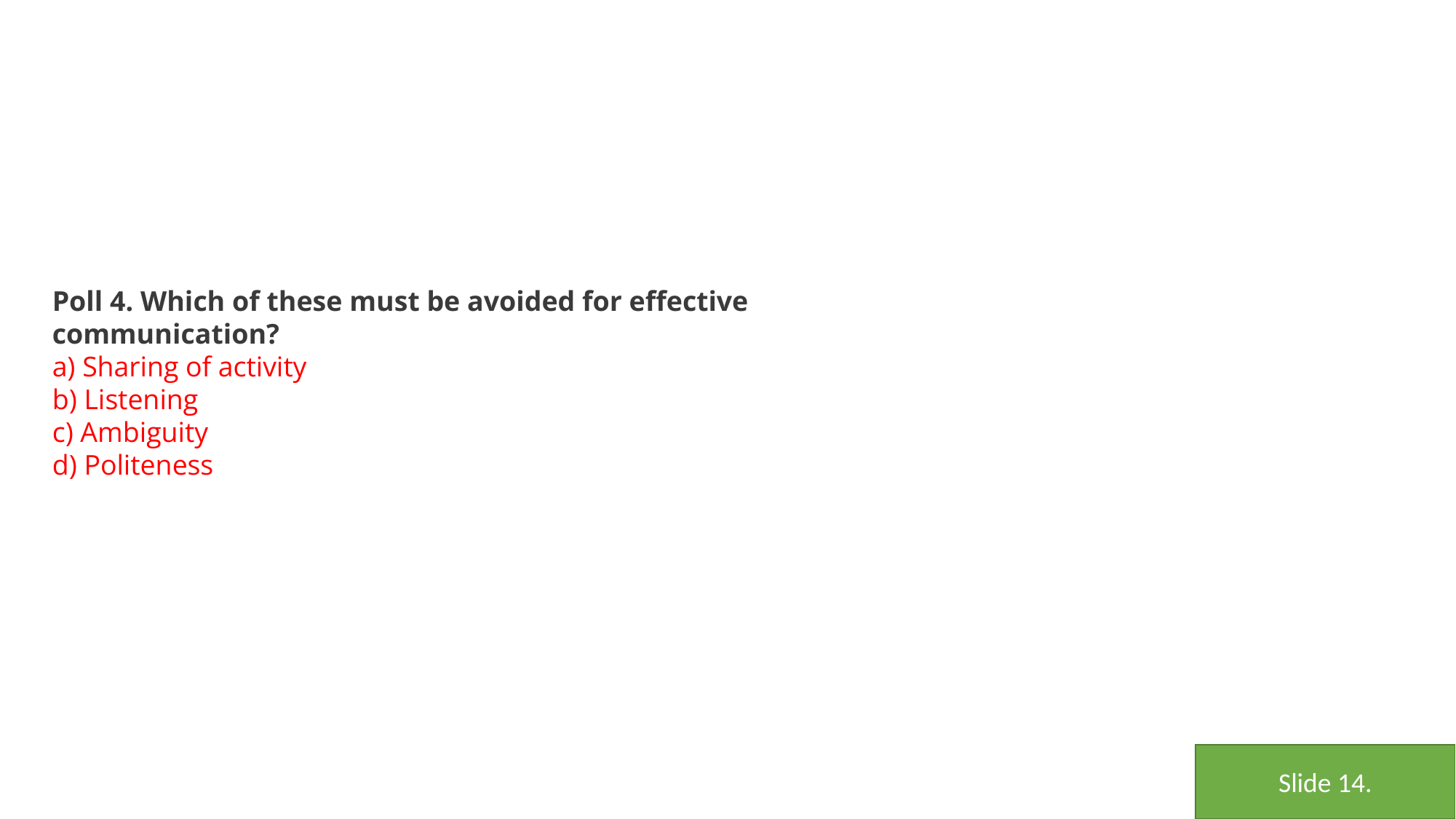

Poll 4. Which of these must be avoided for effective communication?
a) Sharing of activity
b) Listening
c) Ambiguity
d) Politeness
Slide 14.